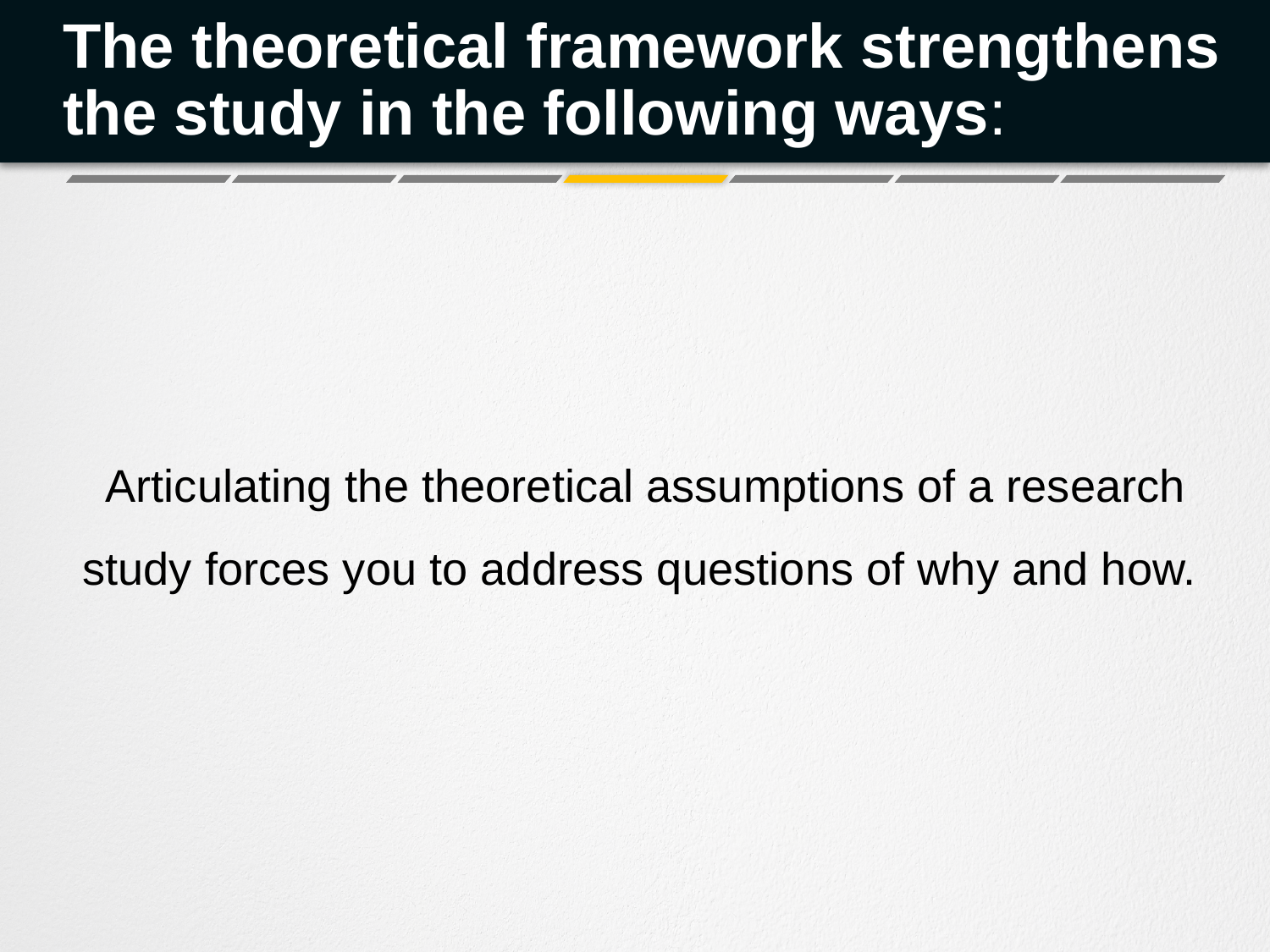

# The theoretical framework strengthens the study in the following ways:

Articulating the theoretical assumptions of a research study forces you to address questions of why and how.